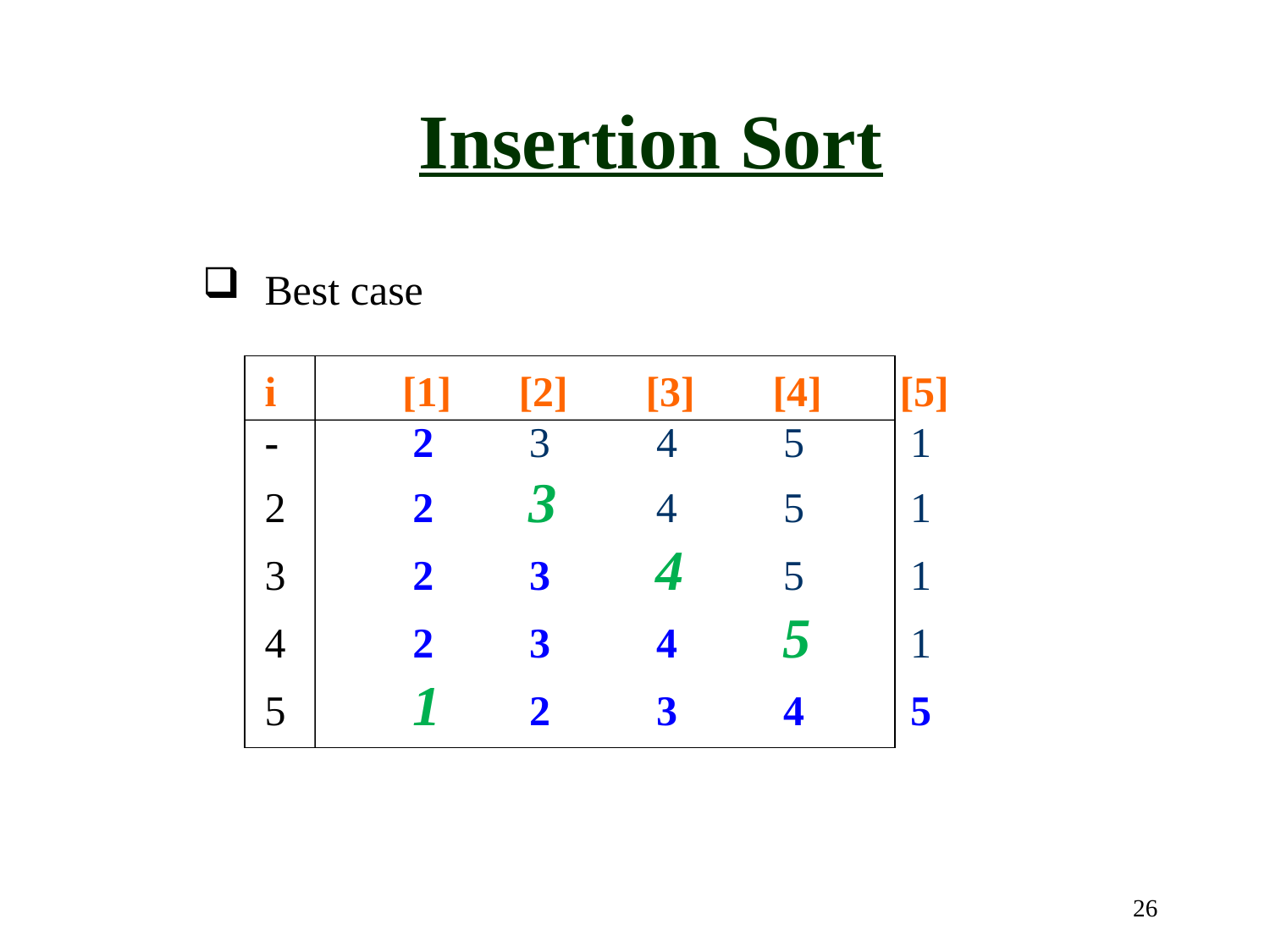

Insertion Sort
Best case
	i	 [1]	[2]	[3]	[4]	[5]
	-	  2	 3	 4	 5	 1
	2	  2	 3	 4	 5	 1
	3	  2	 3	 4	 5	 1
	4	  2	 3	 4	 5	 1
	5	  1	 2	 3	 4	 5

26